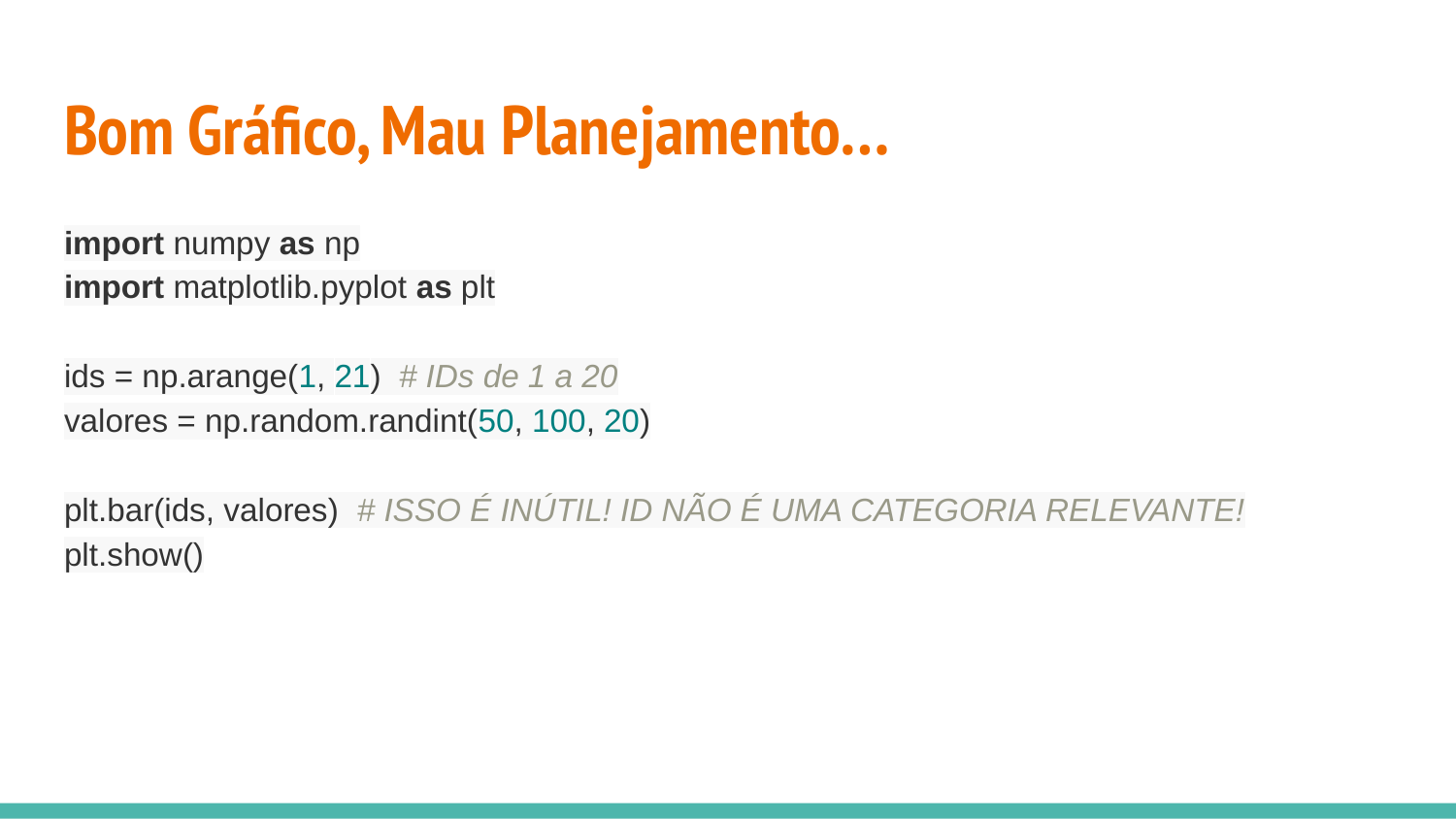

# Bom Gráfico, Mau Planejamento…
import numpy as np
import matplotlib.pyplot as plt

ids = np.arange(1, 21)  # IDs de 1 a 20
valores = np.random.randint(50, 100, 20)

plt.bar(ids, valores)  # ISSO É INÚTIL! ID NÃO É UMA CATEGORIA RELEVANTE!
plt.show()